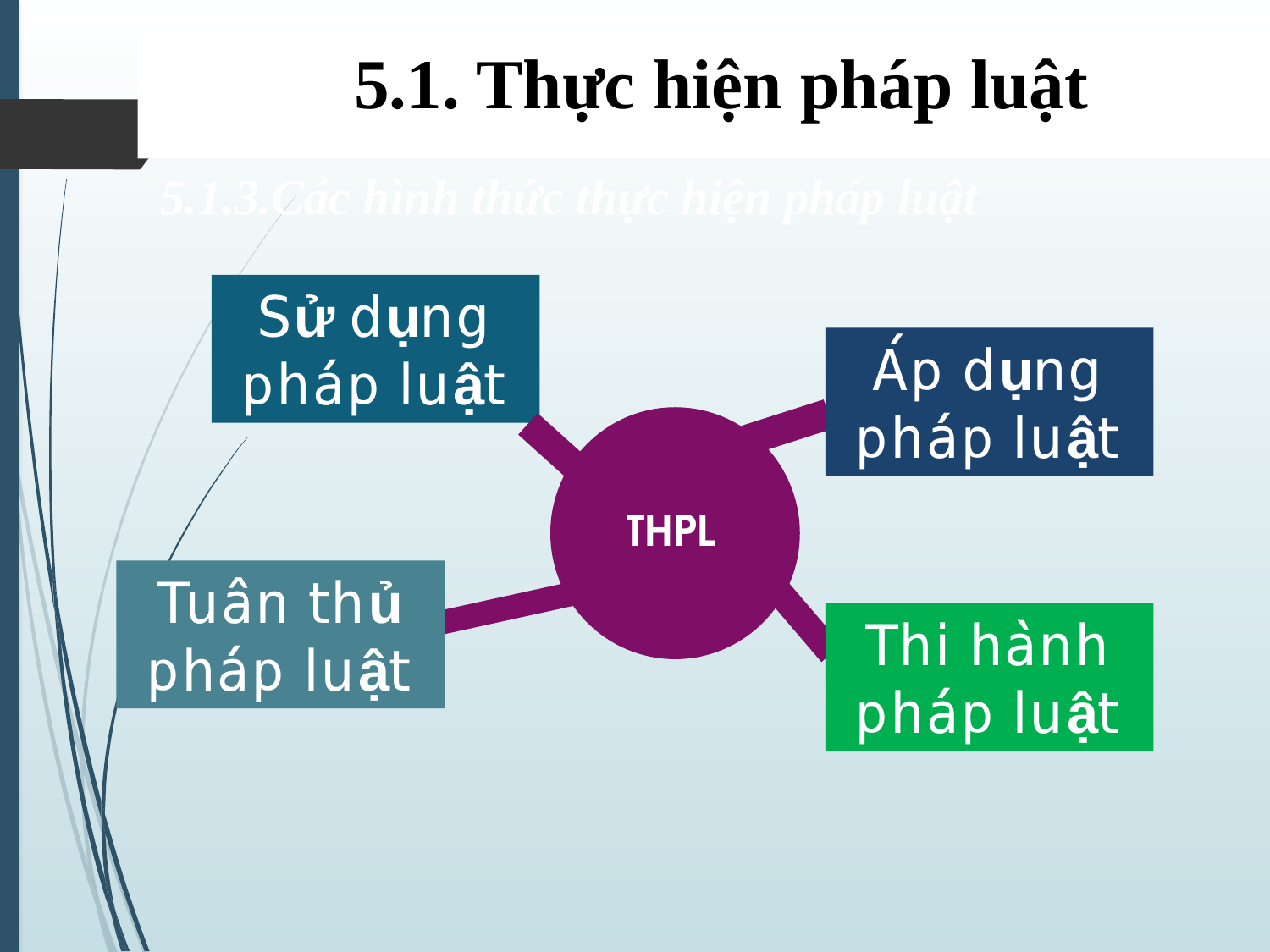

5.1. Thực hiện pháp luật
5.1.3.Các hình thức thực hiện pháp luật
Sử dụng pháp luật
Áp dụng pháp luật

THPL
Tuân thủ pháp luật

Thi hành pháp luật